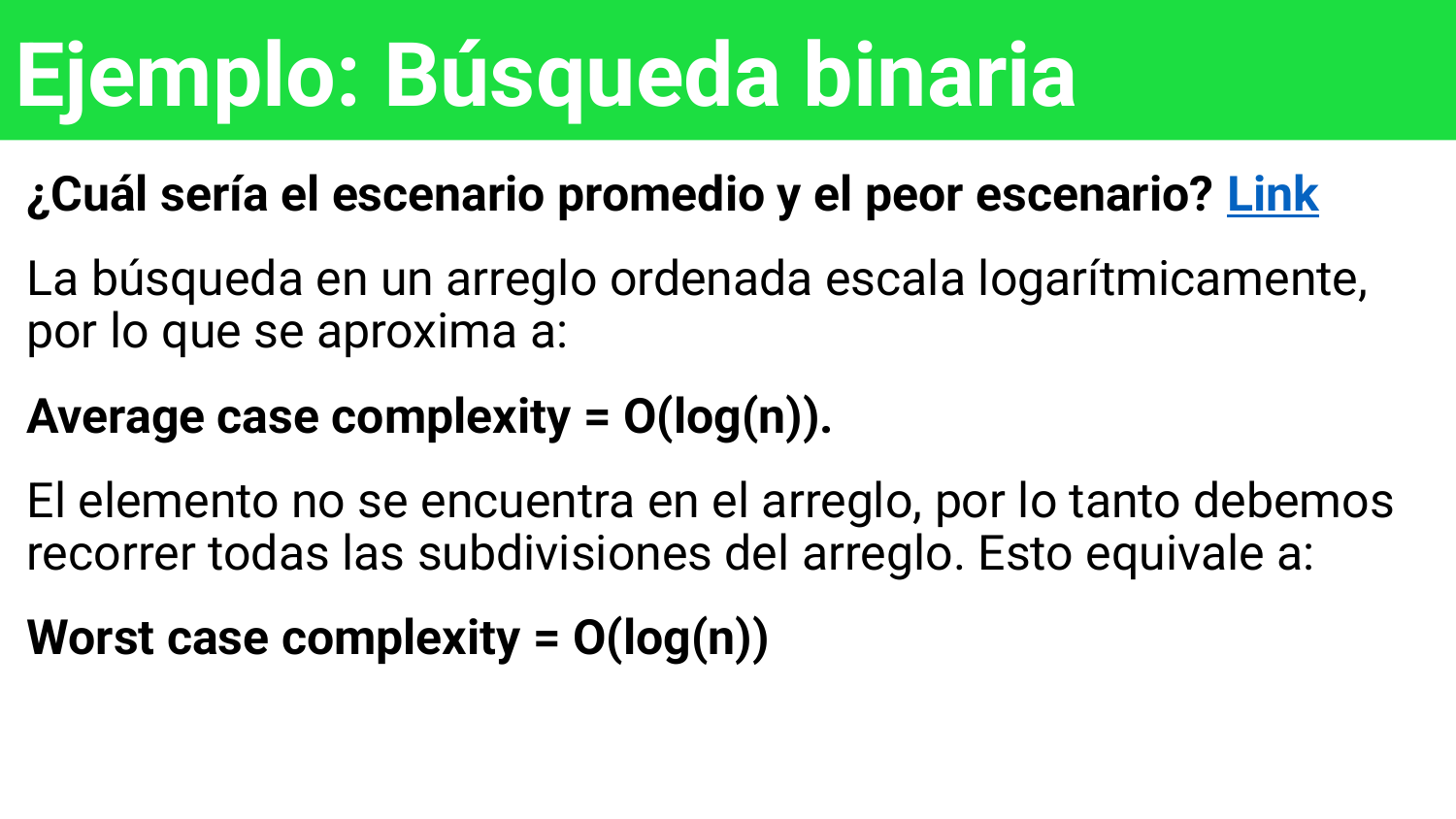

# Ejemplo: Búsqueda binaria
¿Cuál sería el escenario promedio y el peor escenario? Link
La búsqueda en un arreglo ordenada escala logarítmicamente, por lo que se aproxima a:
Average case complexity = O(log(n)).
El elemento no se encuentra en el arreglo, por lo tanto debemos recorrer todas las subdivisiones del arreglo. Esto equivale a:
Worst case complexity = O(log(n))